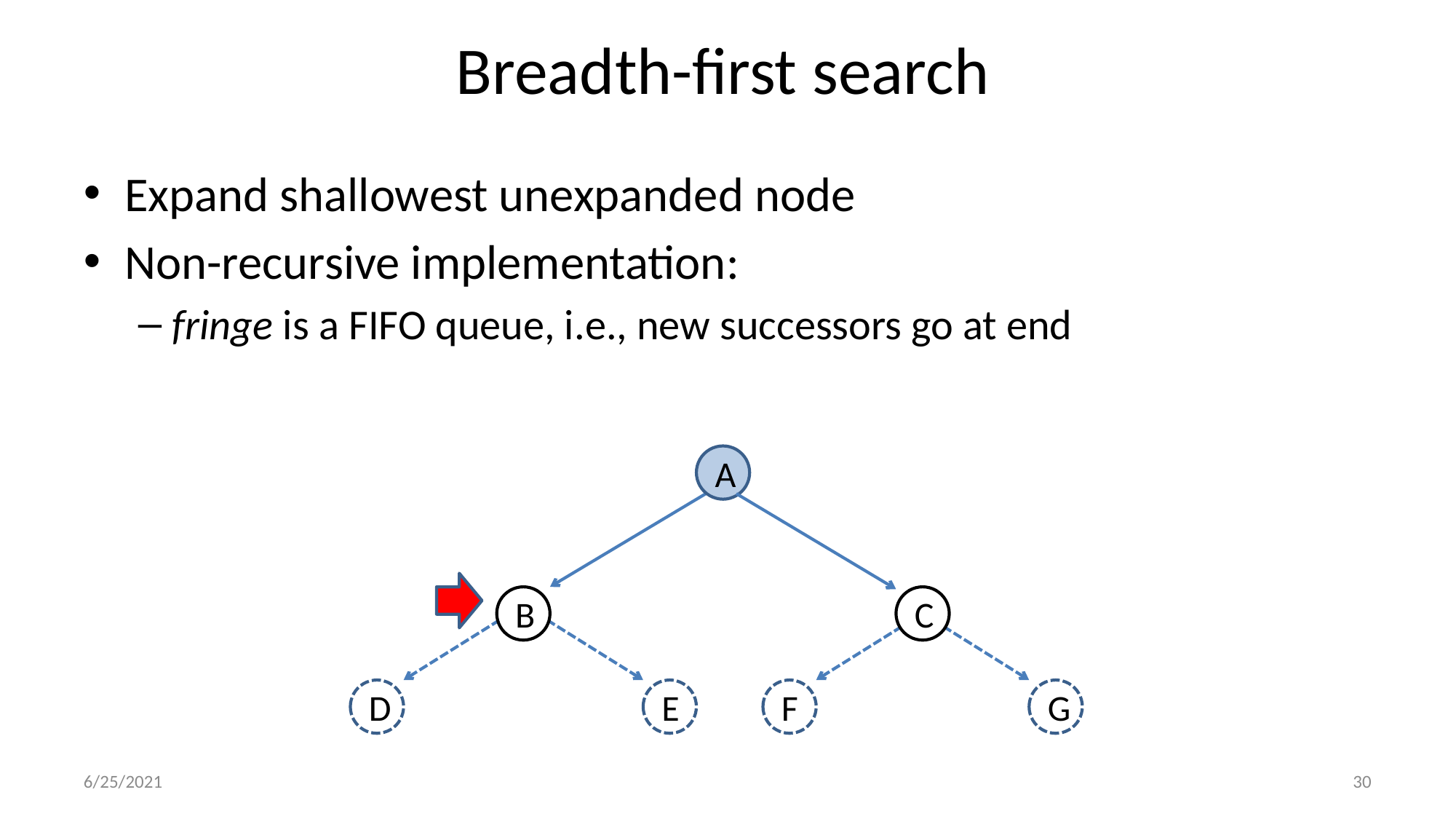

# Breadth-first search
Expand shallowest unexpanded node
Non-recursive implementation:
fringe is a FIFO queue, i.e., new successors go at end
A
B
C
D
E
F
G

6/25/2021

30